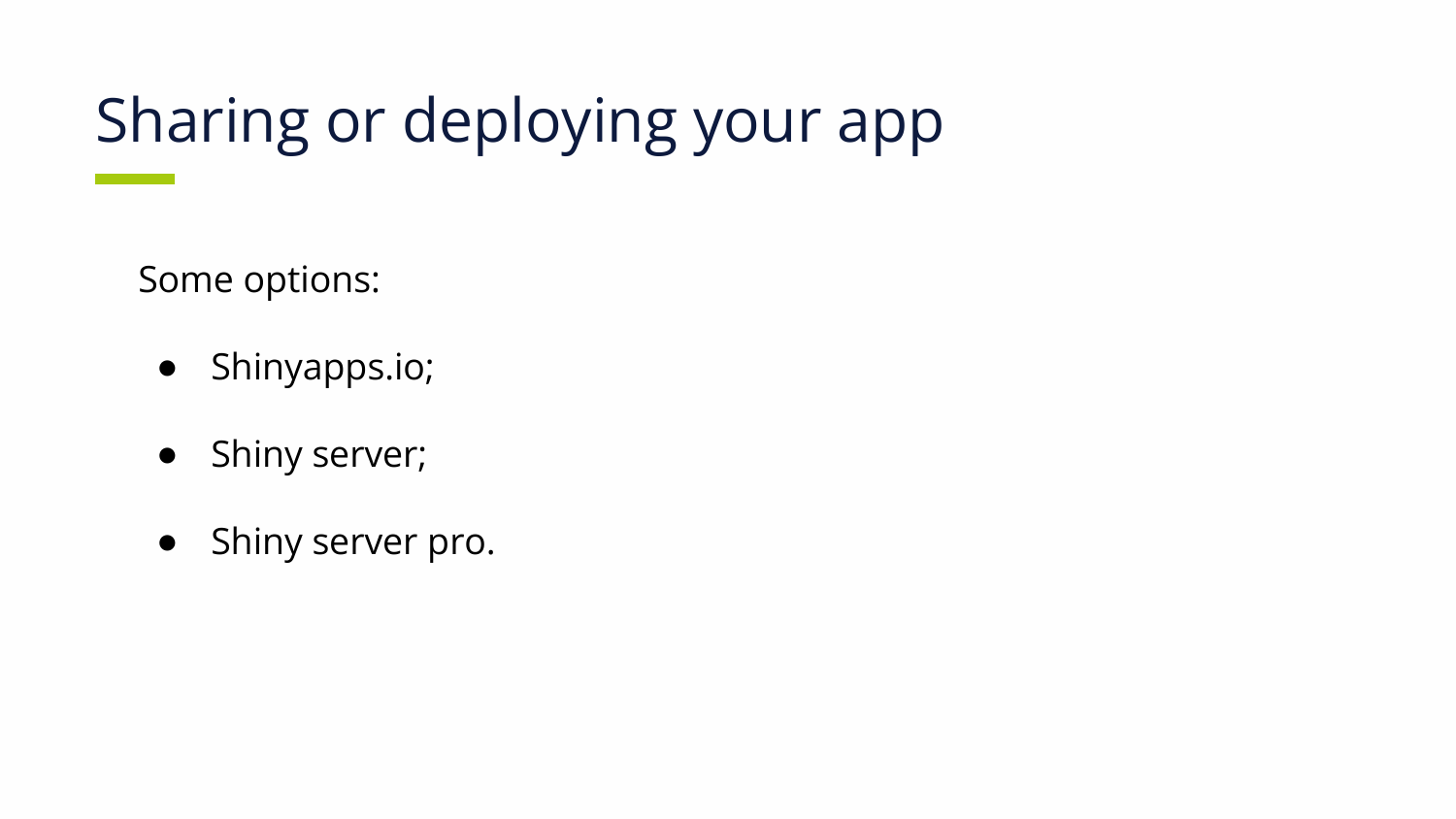

# Sharing or deploying your app
Some options:

Shinyapps.io;

Shiny server;

Shiny server pro.